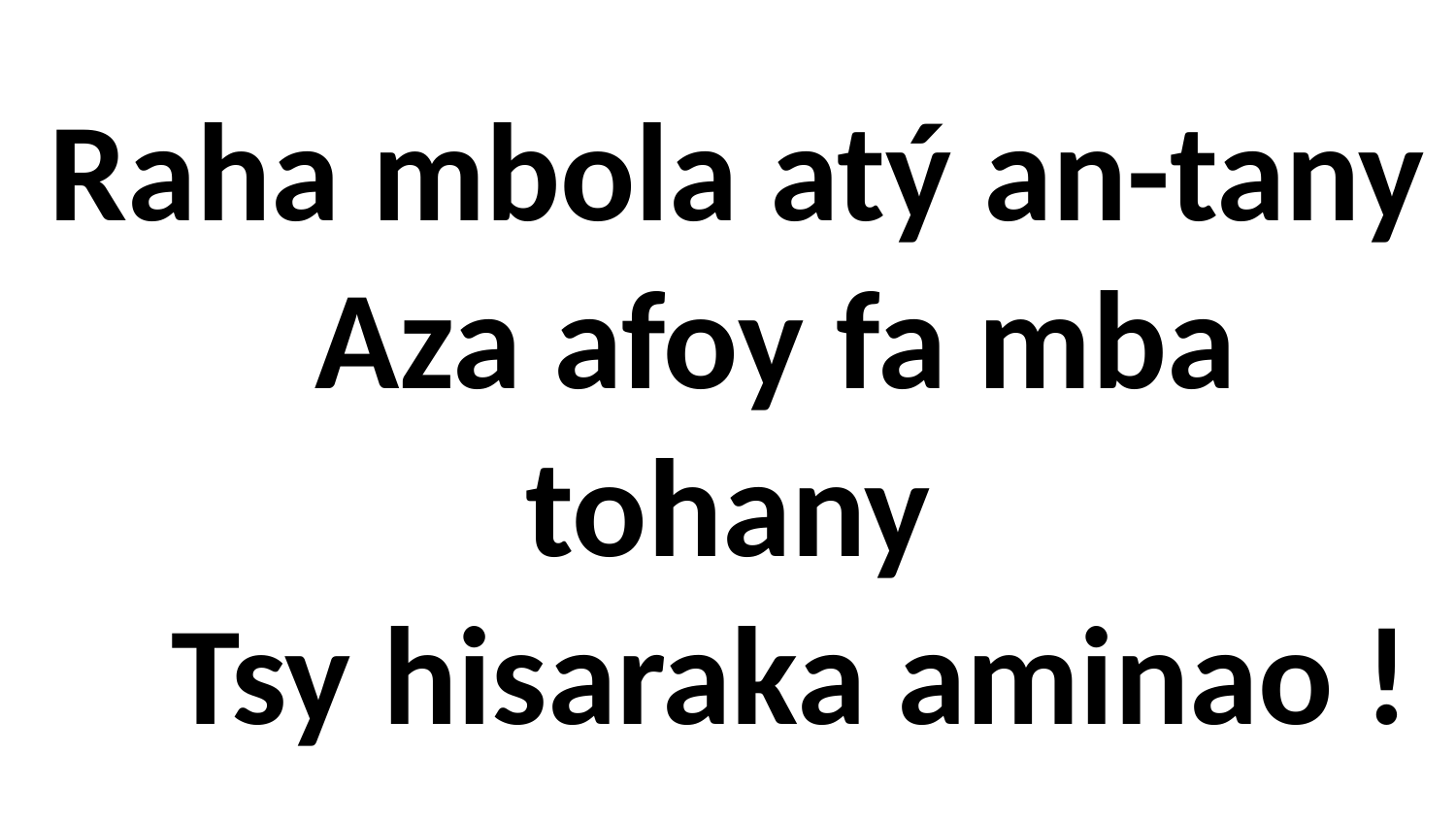

# Raha mbola atý an-tany Aza afoy fa mba tohany Tsy hisaraka aminao !